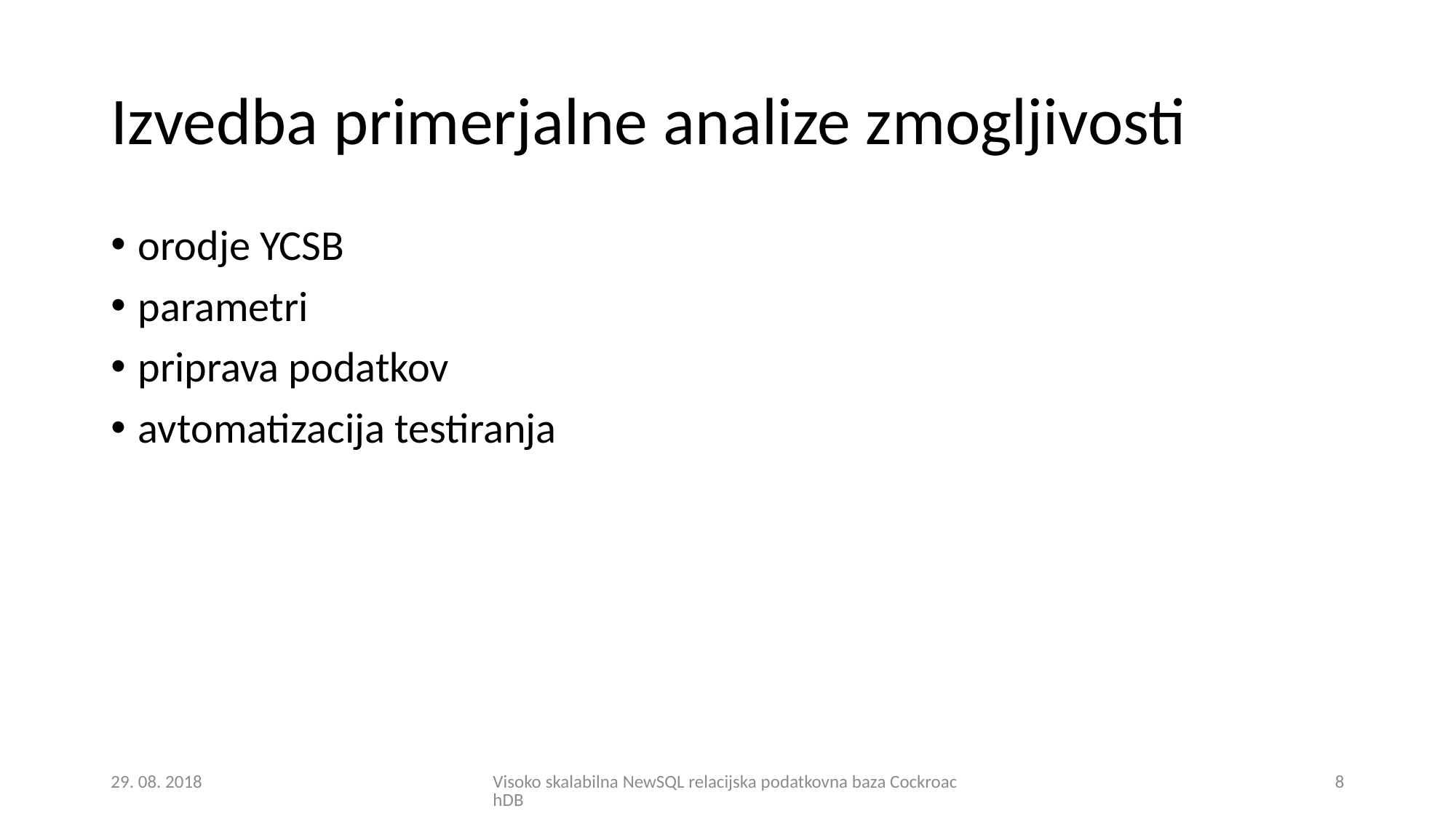

# Izvedba primerjalne analize zmogljivosti
orodje YCSB
parametri
priprava podatkov
avtomatizacija testiranja

29. 08. 2018
Visoko skalabilna NewSQL relacijska podatkovna baza CockroachDB
8